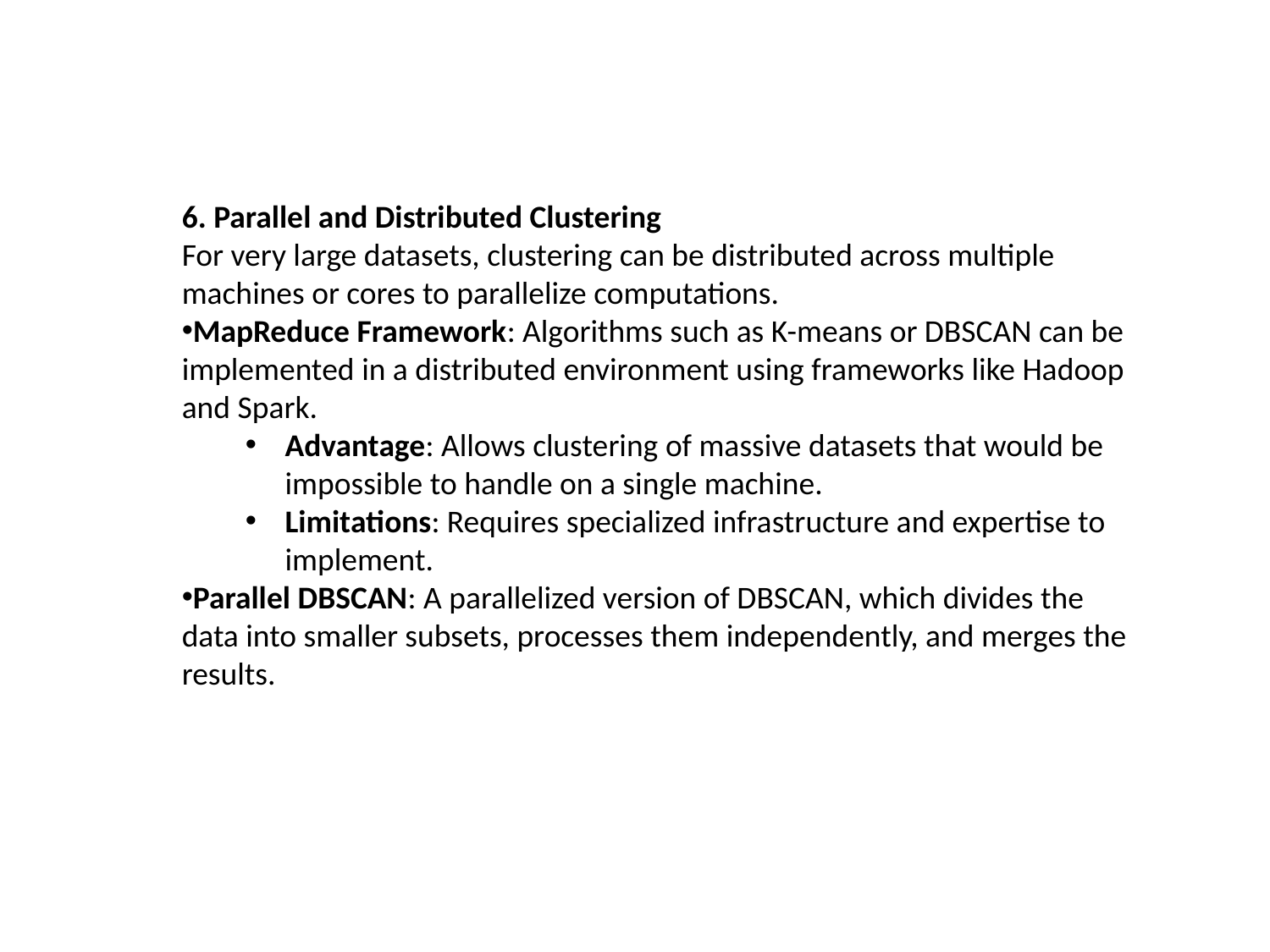

6. Parallel and Distributed Clustering
For very large datasets, clustering can be distributed across multiple machines or cores to parallelize computations.
MapReduce Framework: Algorithms such as K-means or DBSCAN can be implemented in a distributed environment using frameworks like Hadoop and Spark.
Advantage: Allows clustering of massive datasets that would be impossible to handle on a single machine.
Limitations: Requires specialized infrastructure and expertise to implement.
Parallel DBSCAN: A parallelized version of DBSCAN, which divides the data into smaller subsets, processes them independently, and merges the results.